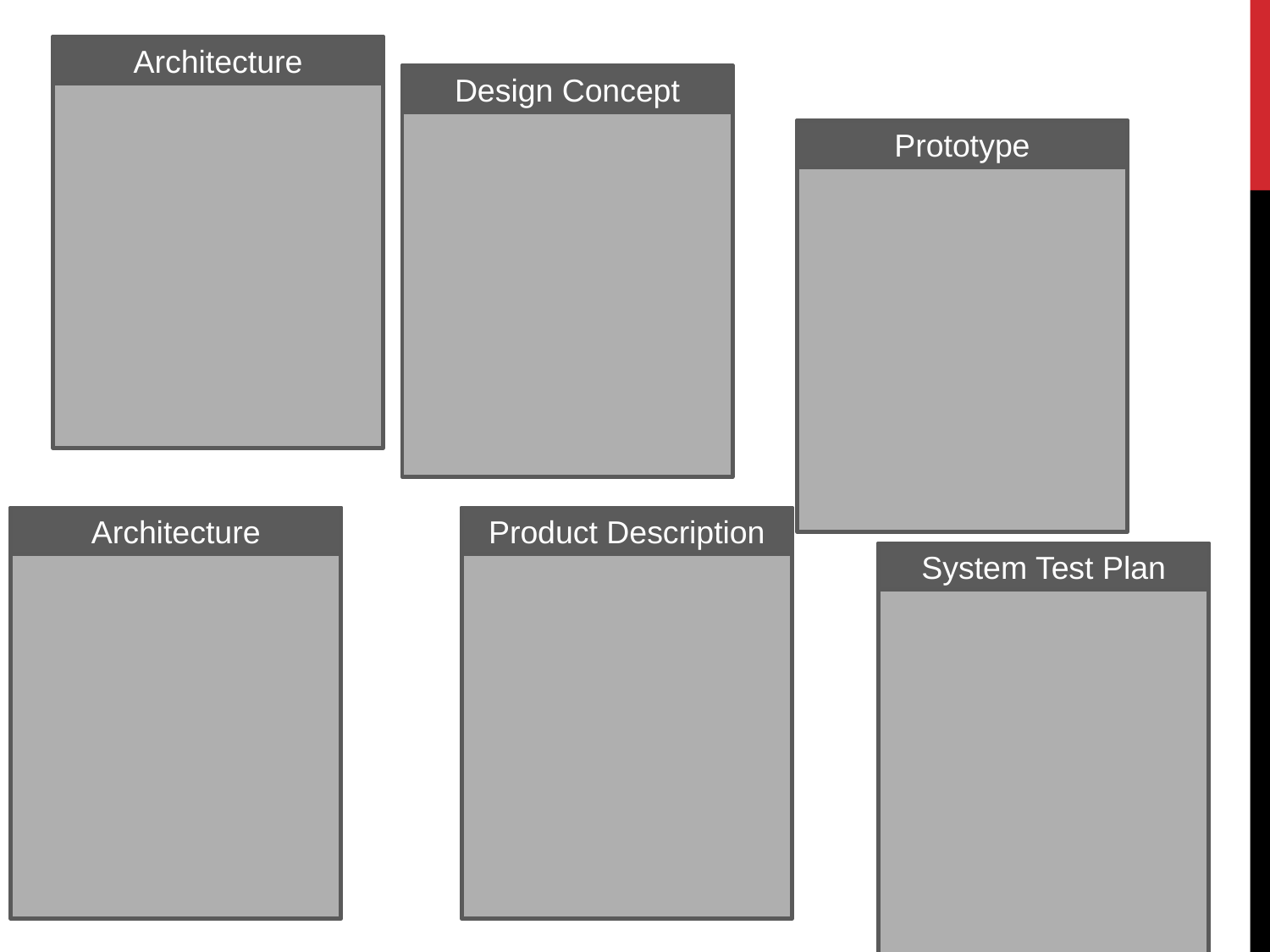

Architecture

Design Concept

Prototype

Product Description

Architecture

System Test Plan